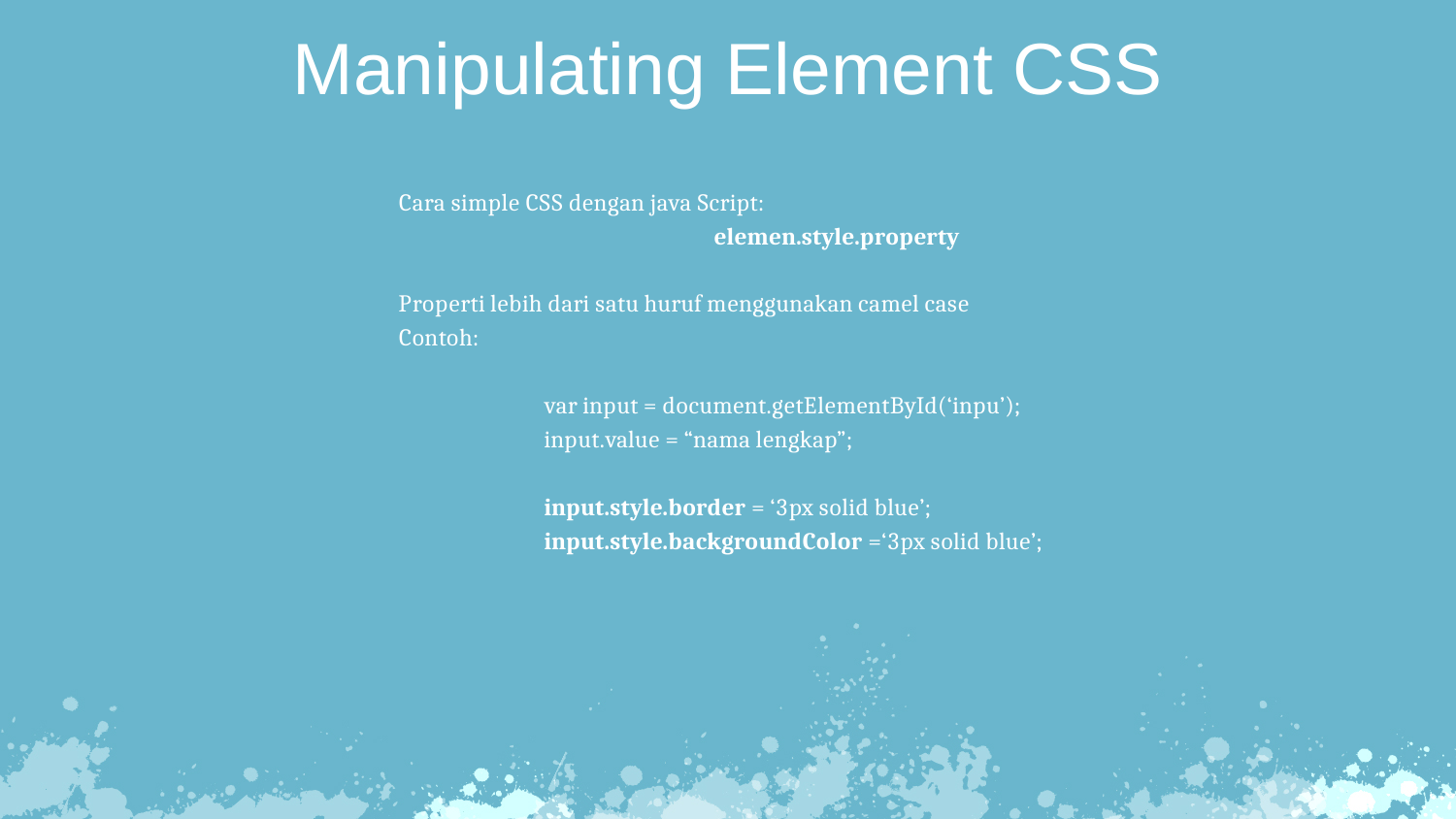

Manipulating Element CSS

Cara simple CSS dengan java Script:
elemen.style.property

Properti lebih dari satu huruf menggunakan camel case
Contoh:

	var input = document.getElementById(‘inpu’);
	input.value = “nama lengkap”;

	input.style.border = ‘3px solid blue’;
	input.style.backgroundColor =‘3px solid blue’;